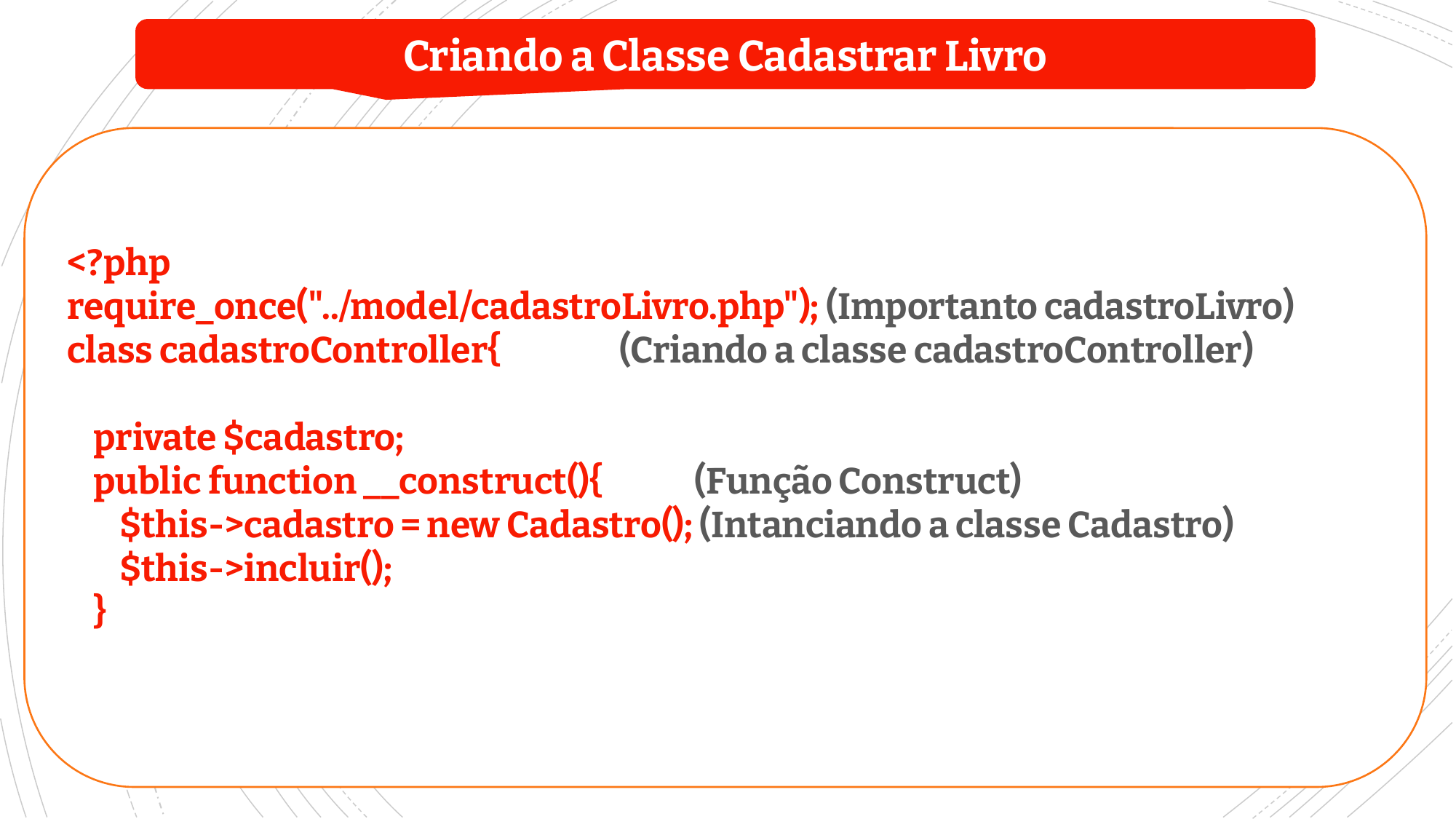

Criando a Classe Cadastrar Livro
<?php
require_once("../model/cadastroLivro.php"); (Importanto cadastroLivro)
class cadastroController{                  (Criando a classe cadastroController)

    private $cadastro;
    public function __construct(){              (Função Construct)
        $this->cadastro = new Cadastro(); (Intanciando a classe Cadastro)
        $this->incluir();
    }